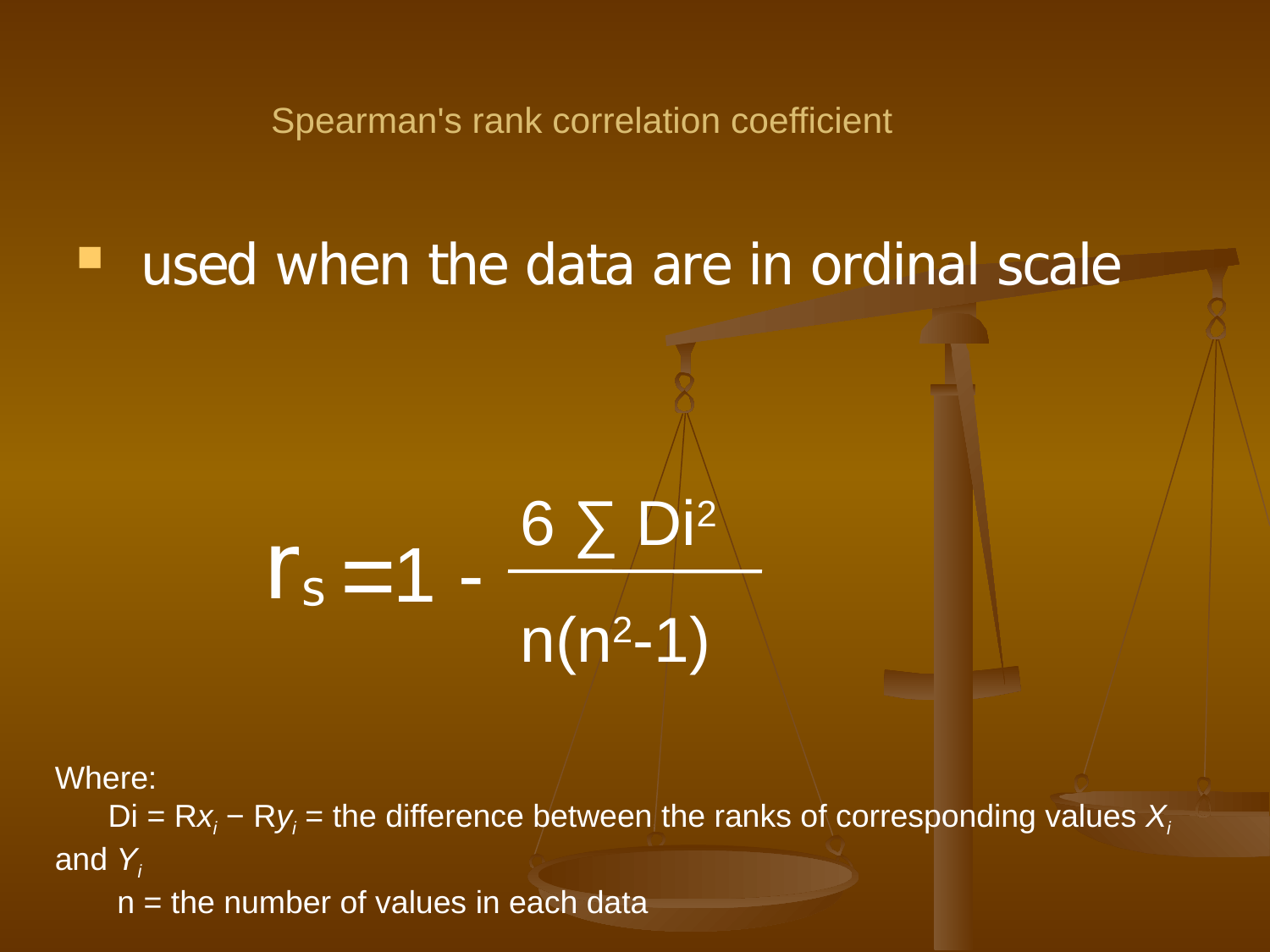

used when the data are in ordinal scale
Spearman's rank correlation coefficient
6 ∑ Di2
r
=
s
n(n2-1)
1 -
Where:
      Di = Rxi − Ryi = the difference between the ranks of corresponding values Xi and Yi
       n = the number of values in each data